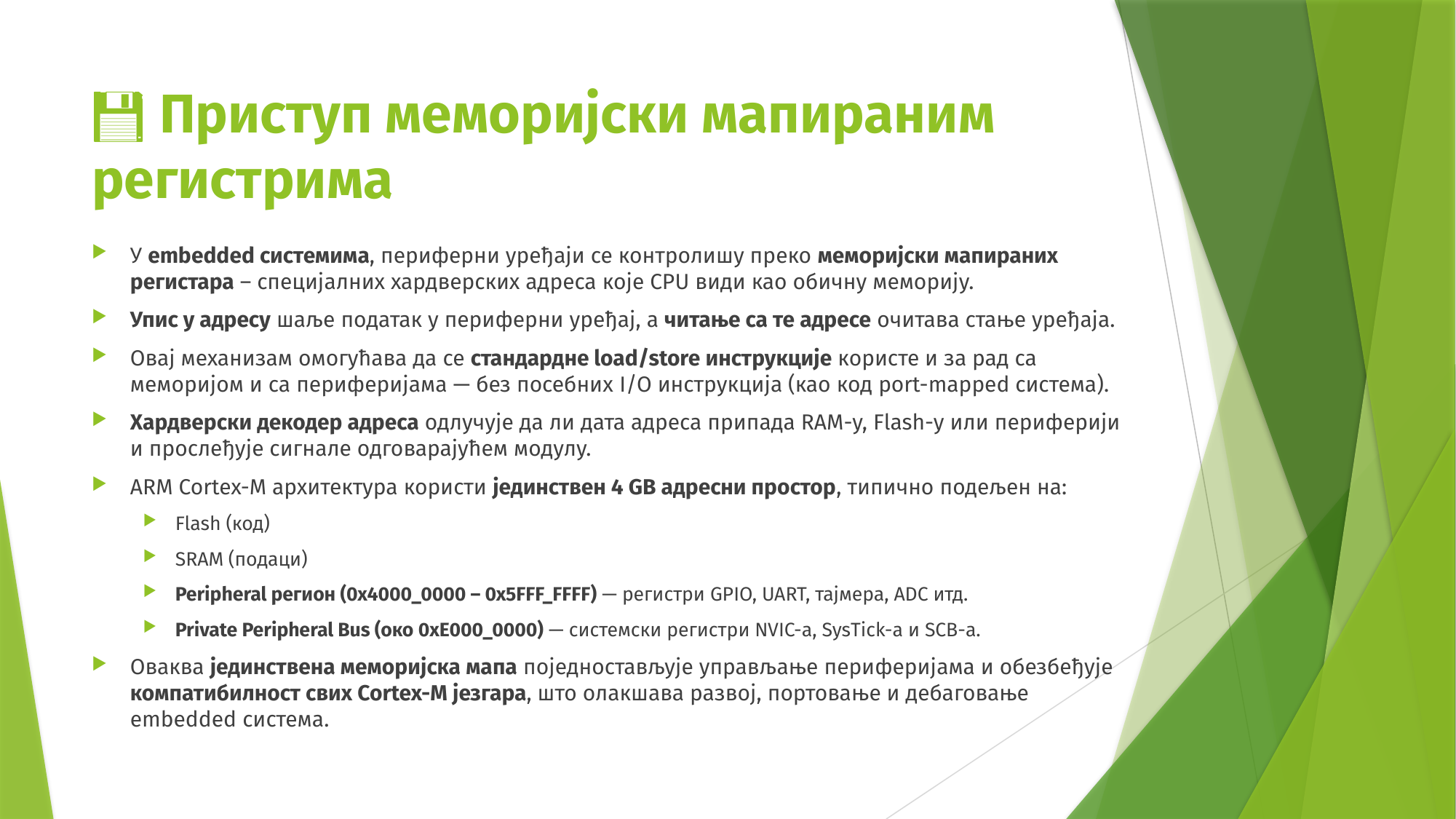

# 💾 Приступ меморијски мапираним регистрима
У embedded системима, периферни уређаји се контролишу преко меморијски мапираних регистара – специјалних хардверских адреса које CPU види као обичну меморију.
Упис у адресу шаље податак у периферни уређај, а читање са те адресе очитава стање уређаја.
Овај механизам омогућава да се стандардне load/store инструкције користе и за рад са меморијом и са периферијама — без посебних I/O инструкција (као код port-mapped система).
Хардверски декодер адреса одлучује да ли дата адреса припада RAM-у, Flash-у или периферији и прослеђује сигнале одговарајућем модулу.
ARM Cortex-M архитектура користи јединствен 4 GB адресни простор, типично подељен на:
Flash (код)
SRAM (подаци)
Peripheral регион (0x4000_0000 – 0x5FFF_FFFF) — регистри GPIO, UART, тајмера, ADC итд.
Private Peripheral Bus (око 0xE000_0000) — системски регистри NVIC-а, SysTick-а и SCB-а.
Оваква јединствена меморијска мапа поједностављује управљање периферијама и обезбеђује компатибилност свих Cortex-M језгара, што олакшава развој, портовање и дебаговање embedded система.